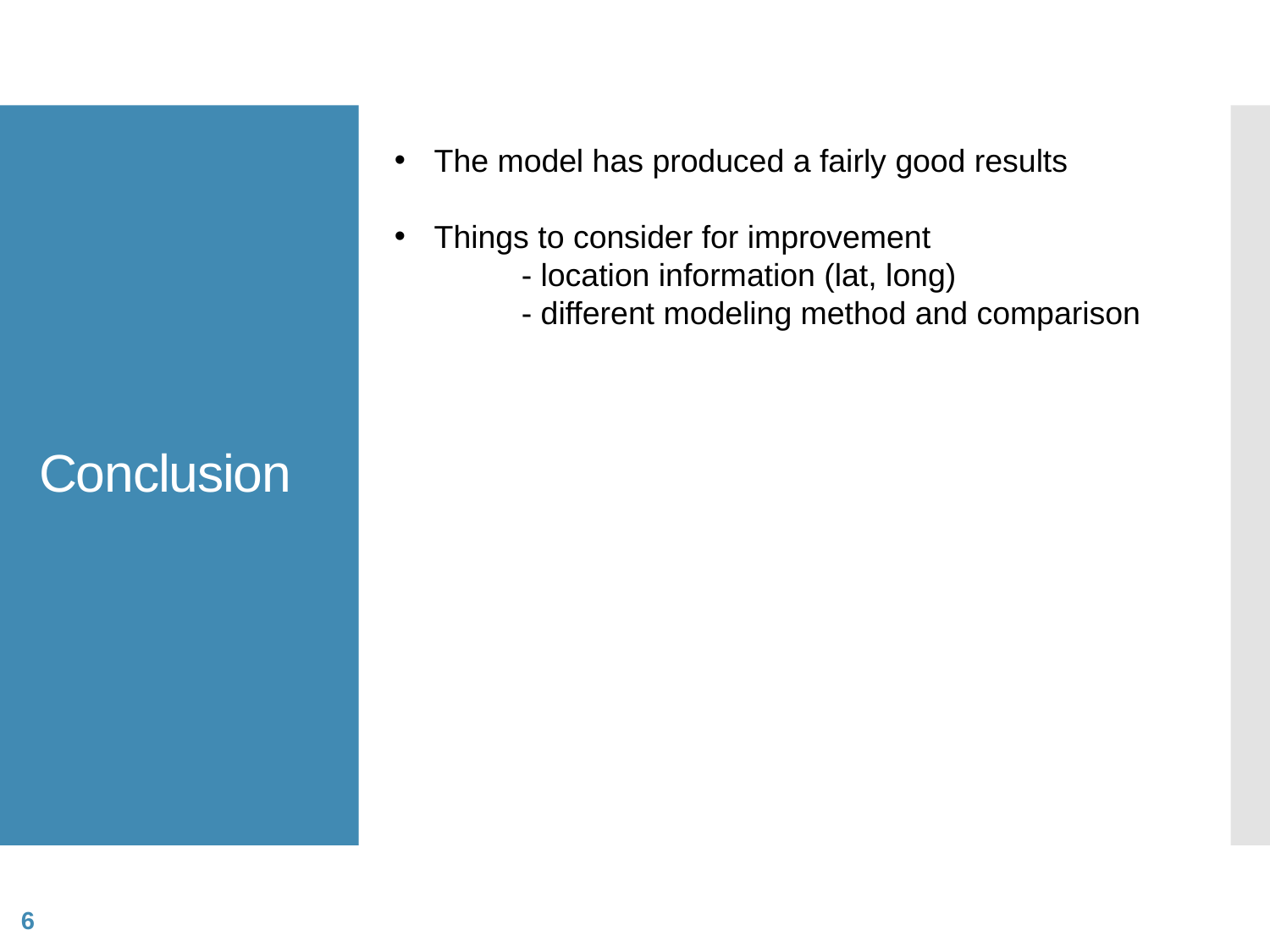

The model has produced a fairly good results

Things to consider for improvement
	- location information (lat, long)
	- different modeling method and comparison
# Conclusion
6